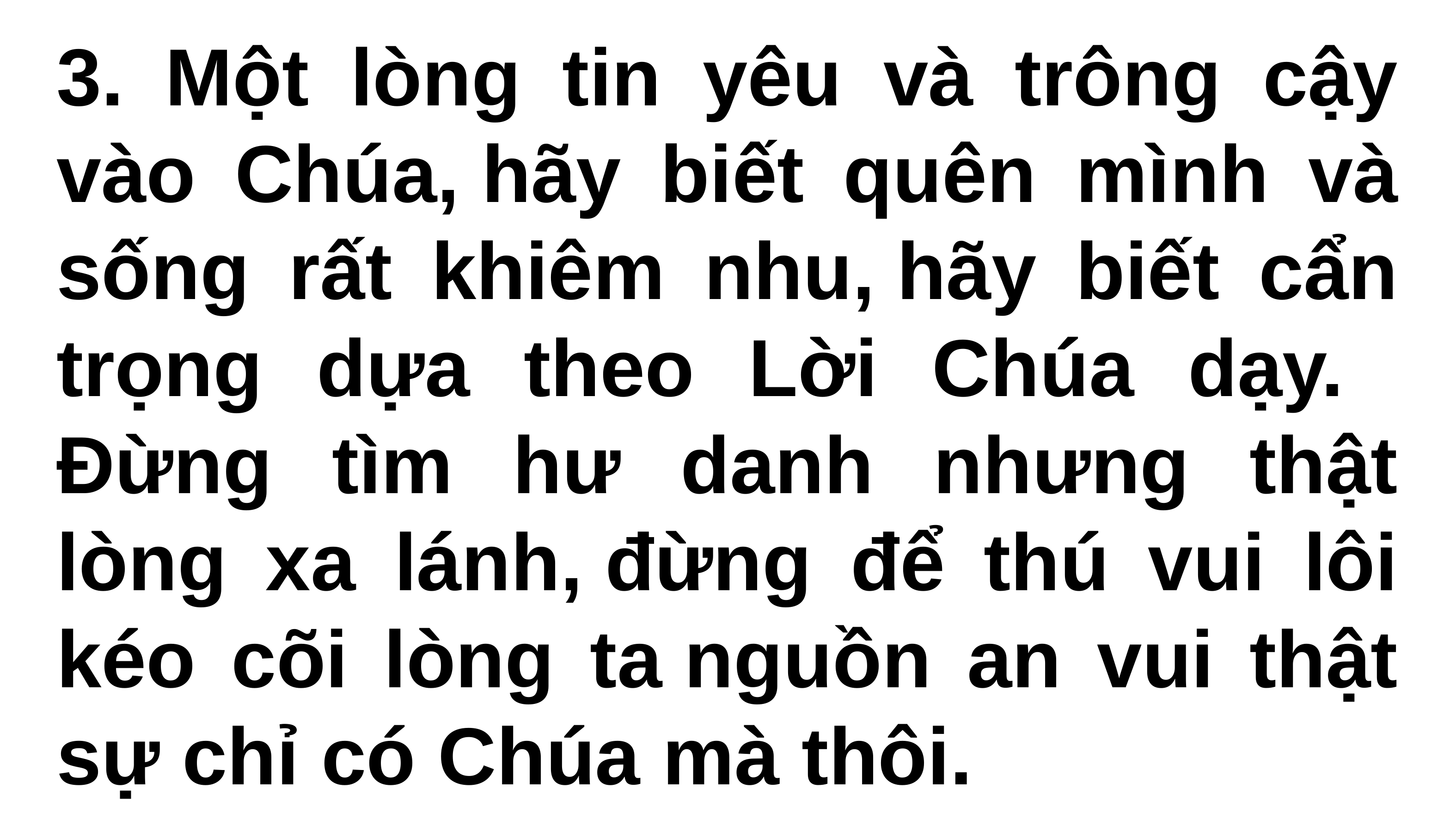

# 3. Một lòng tin yêu và trông cậy vào Chúa, hãy biết quên mình và sống rất khiêm nhu, hãy biết cẩn trọng dựa theo Lời Chúa dạy.  Đừng tìm hư danh nhưng thật lòng xa lánh, đừng để thú vui lôi kéo cõi lòng ta nguồn an vui thật sự chỉ có Chúa mà thôi.